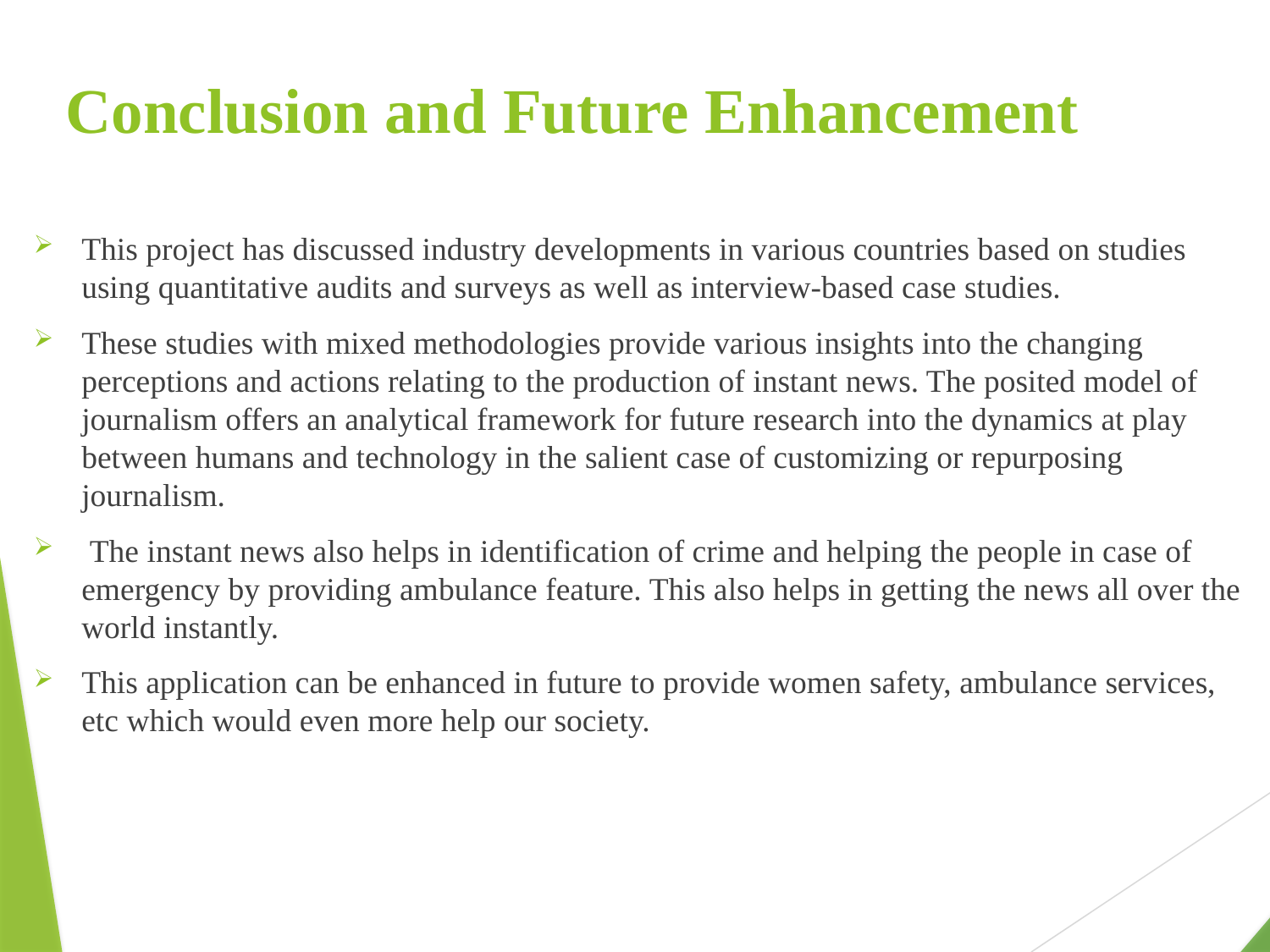

# Conclusion and Future Enhancement
This project has discussed industry developments in various countries based on studies using quantitative audits and surveys as well as interview-based case studies.
These studies with mixed methodologies provide various insights into the changing perceptions and actions relating to the production of instant news. The posited model of journalism offers an analytical framework for future research into the dynamics at play between humans and technology in the salient case of customizing or repurposing journalism.
 The instant news also helps in identification of crime and helping the people in case of emergency by providing ambulance feature. This also helps in getting the news all over the world instantly.
This application can be enhanced in future to provide women safety, ambulance services, etc which would even more help our society.